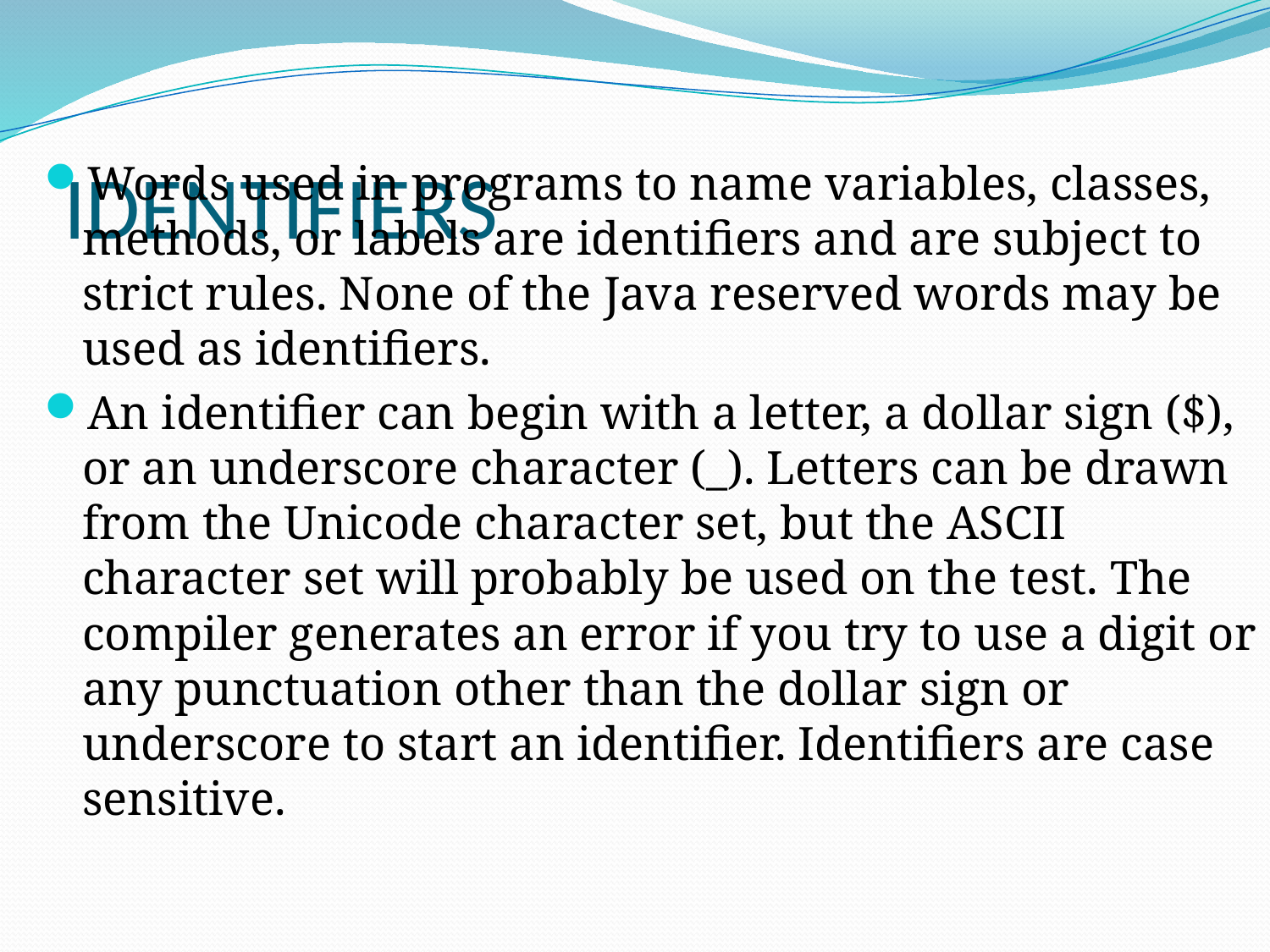

# IDENTIFIERS
Words used in programs to name variables, classes, methods, or labels are identifiers and are subject to strict rules. None of the Java reserved words may be used as identifiers.
An identifier can begin with a letter, a dollar sign ($), or an underscore character (_). Letters can be drawn from the Unicode character set, but the ASCII character set will probably be used on the test. The compiler generates an error if you try to use a digit or any punctuation other than the dollar sign or underscore to start an identifier. Identifiers are case sensitive.